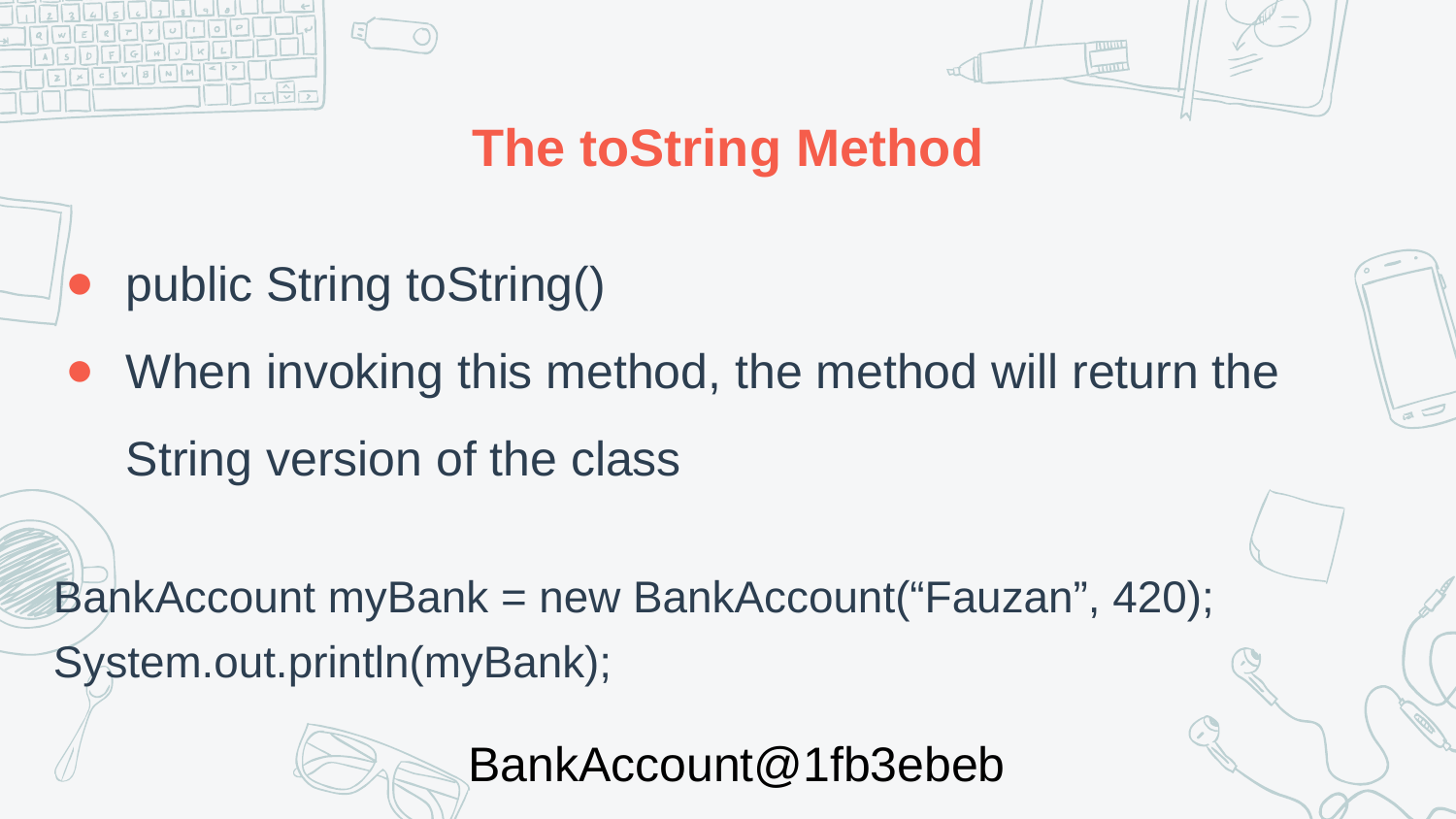

# The toString Method
public String toString()
When invoking this method, the method will return the String version of the class

BankAccount myBank = new BankAccount(“Fauzan”, 420);
System.out.println(myBank);
BankAccount@1fb3ebeb